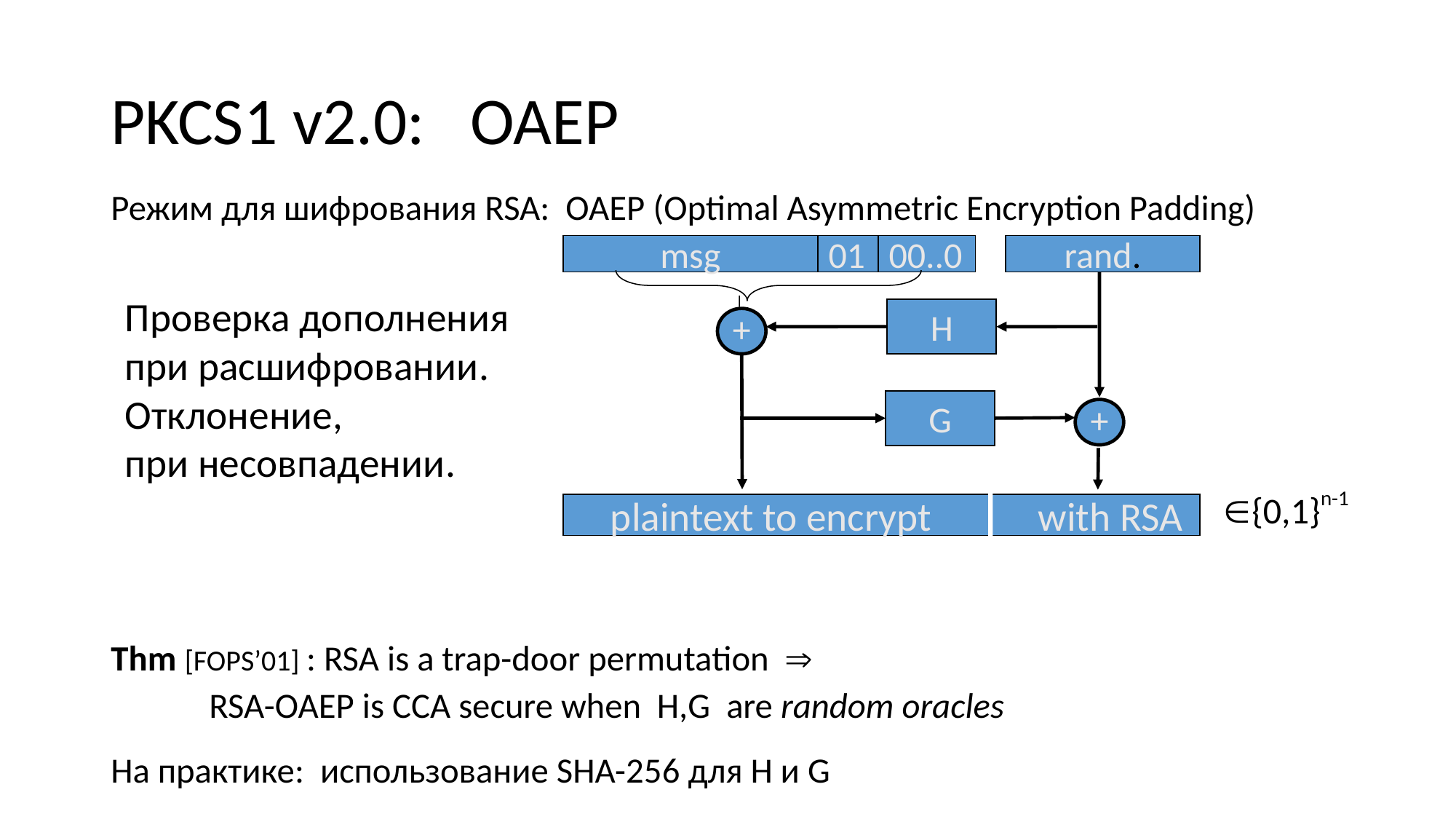

# PKCS1 v2.0:   OAEP
Режим для шифрования RSA:  OAEP (Optimal Asymmetric Encryption Padding)

Thm [FOPS’01] : RSA is a trap-door permutation  ⇒
	RSA-OAEP is CCA secure when  H,G  are random oracles
На практике:  использование SHA-256 для H и G

00..0
01
msg
rand.

H
+

G
+

plaintext to encrypt	with RSA
Проверка дополнения
при расшифровании.
Отклонение,
при несовпадении.
∈{0,1}n-1